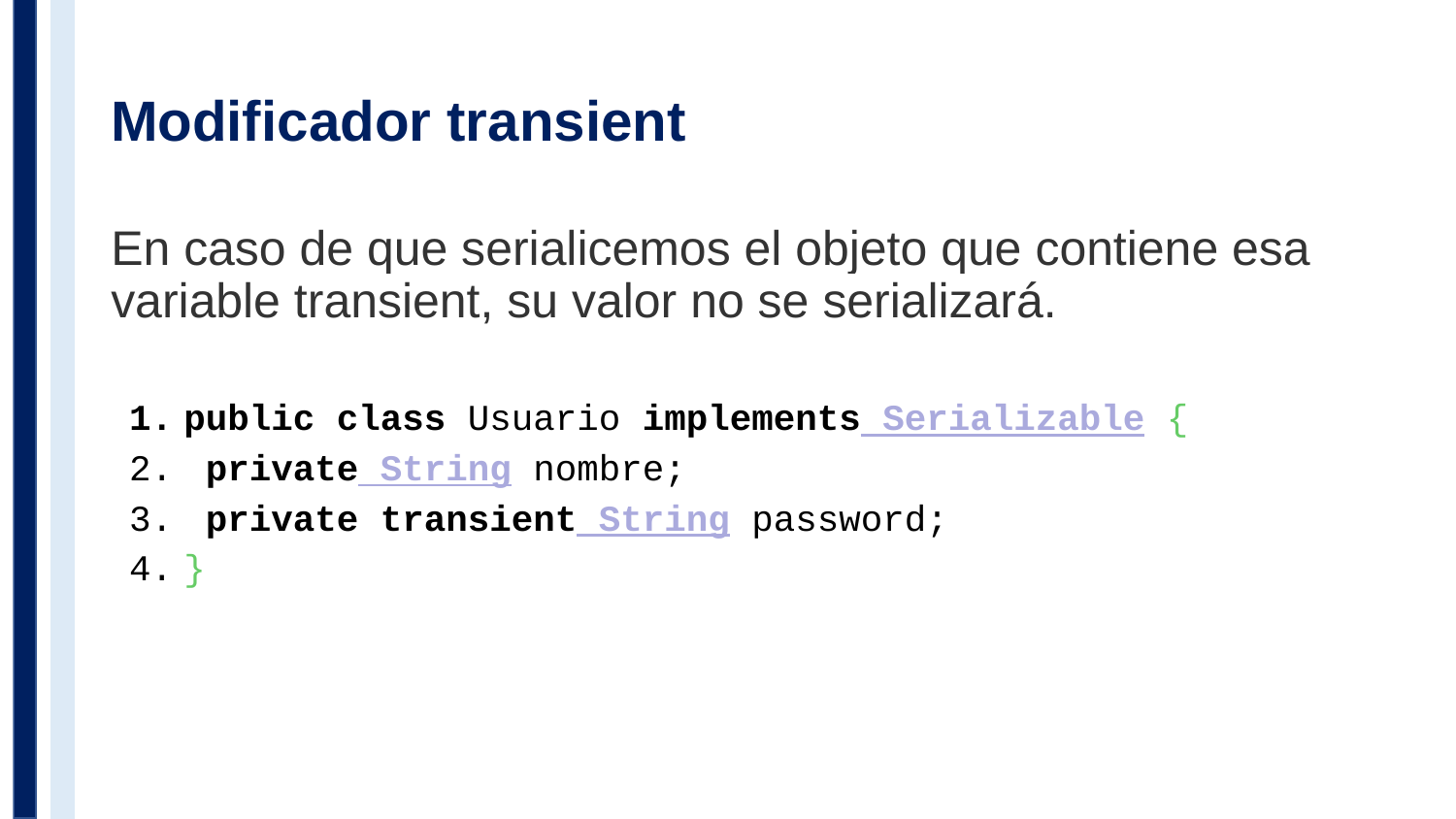

# Modificador transient
En caso de que serialicemos el objeto que contiene esa variable transient, su valor no se serializará.

public class Usuario implements Serializable {
 private String nombre;
 private transient String password;
}